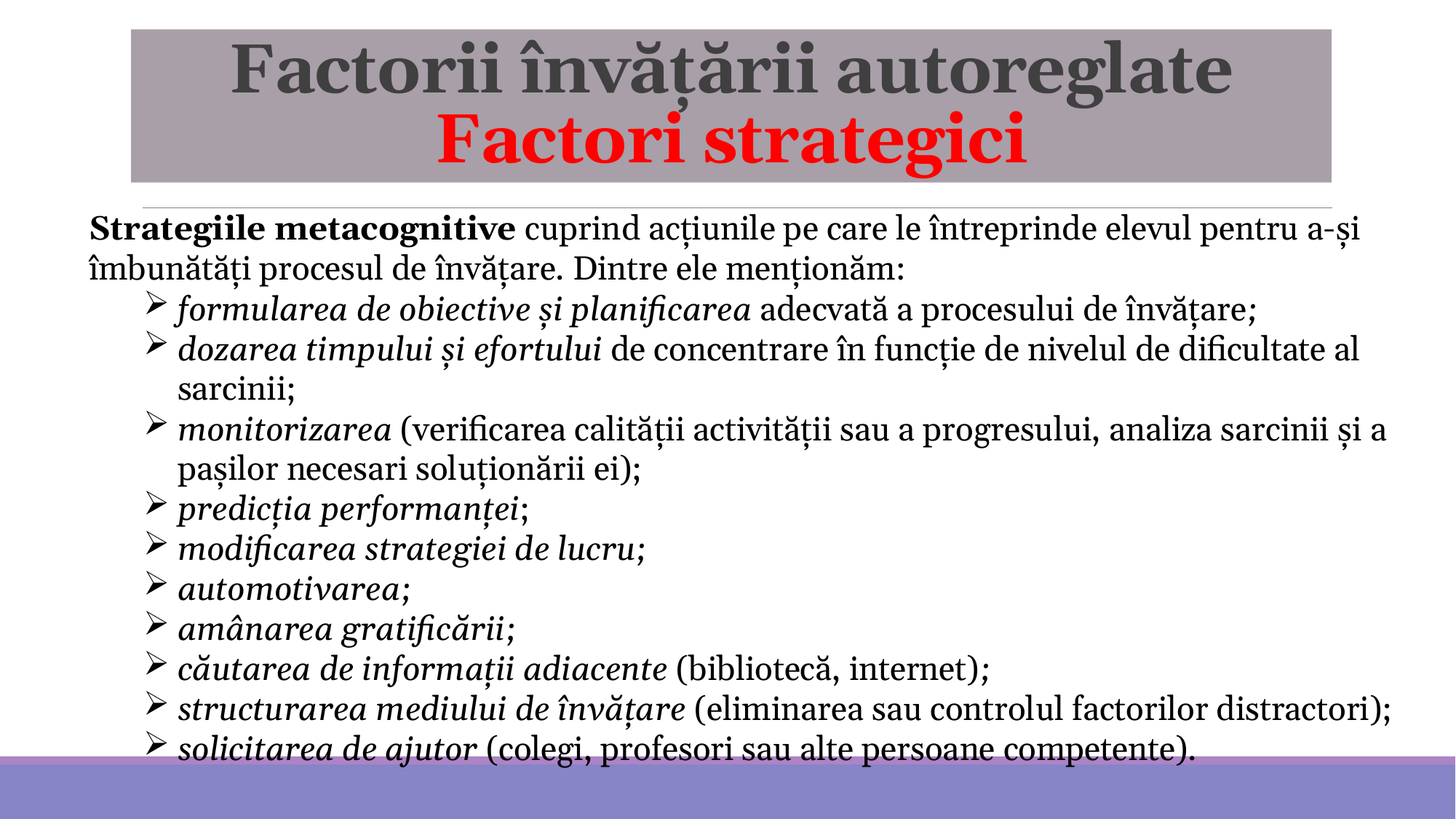

# Factorii învățării autoreglate Factori strategici
Strategiile metacognitive cuprind acţiunile pe care le întreprinde elevul pentru a-şi îmbunătăţi procesul de învăţare. Dintre ele menţionăm:
formularea de obiective şi planificarea adecvată a procesului de învăţare;
dozarea timpului şi efortului de concentrare în funcţie de nivelul de dificultate al sarcinii;
monitorizarea (verificarea calităţii activităţii sau a progresului, analiza sarcinii şi a paşilor necesari soluţionării ei);
predicţia performanţei;
modificarea strategiei de lucru;
automotivarea;
amânarea gratificării;
căutarea de informaţii adiacente (bibliotecă, internet);
structurarea mediului de învăţare (eliminarea sau controlul factorilor distractori);
solicitarea de ajutor (colegi, profesori sau alte persoane competente).